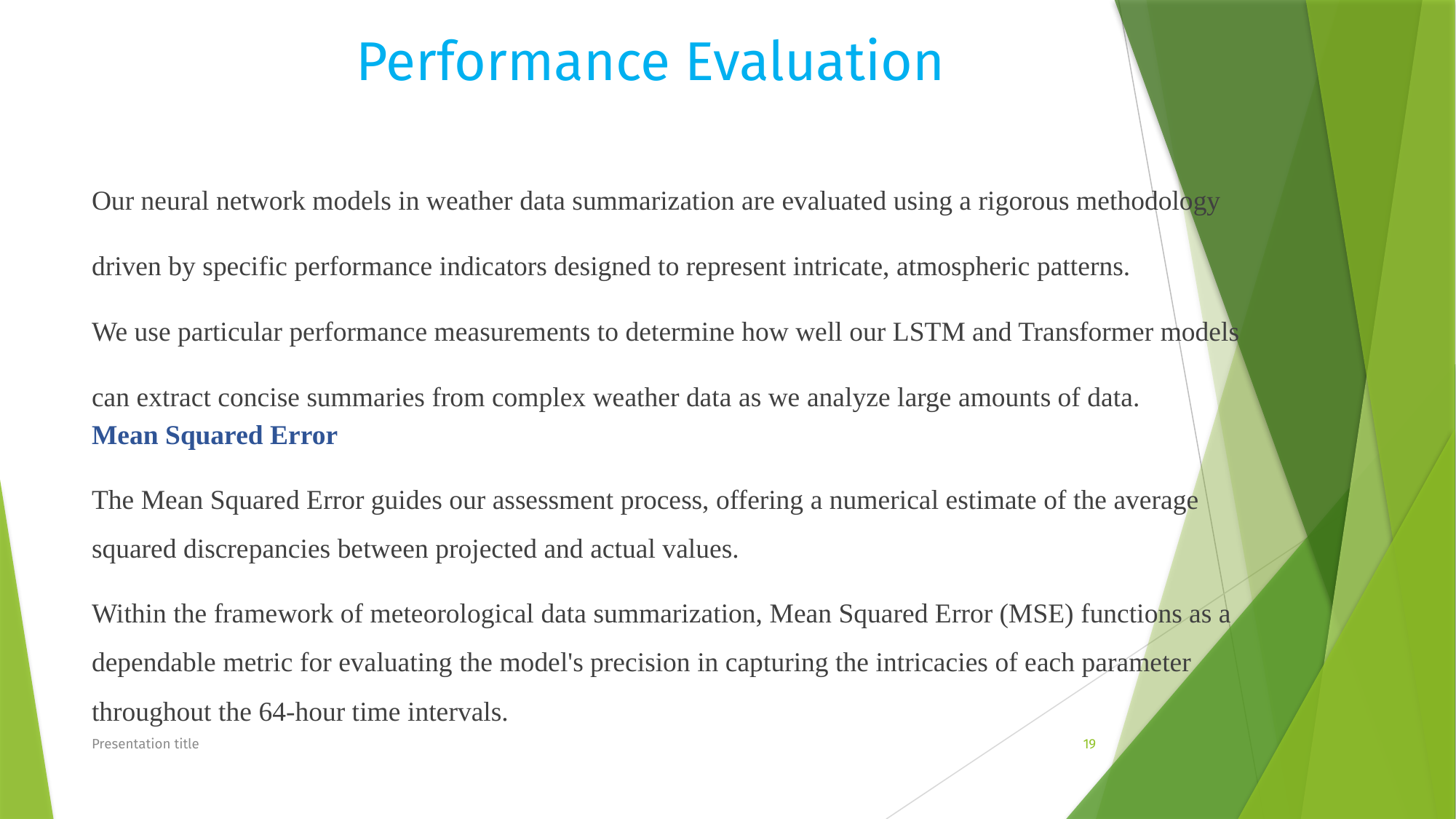

# Performance Evaluation
Our neural network models in weather data summarization are evaluated using a rigorous methodology driven by specific performance indicators designed to represent intricate, atmospheric patterns.
We use particular performance measurements to determine how well our LSTM and Transformer models can extract concise summaries from complex weather data as we analyze large amounts of data.
Mean Squared Error
The Mean Squared Error guides our assessment process, offering a numerical estimate of the average squared discrepancies between projected and actual values.
Within the framework of meteorological data summarization, Mean Squared Error (MSE) functions as a dependable metric for evaluating the model's precision in capturing the intricacies of each parameter throughout the 64-hour time intervals.
Presentation title
19